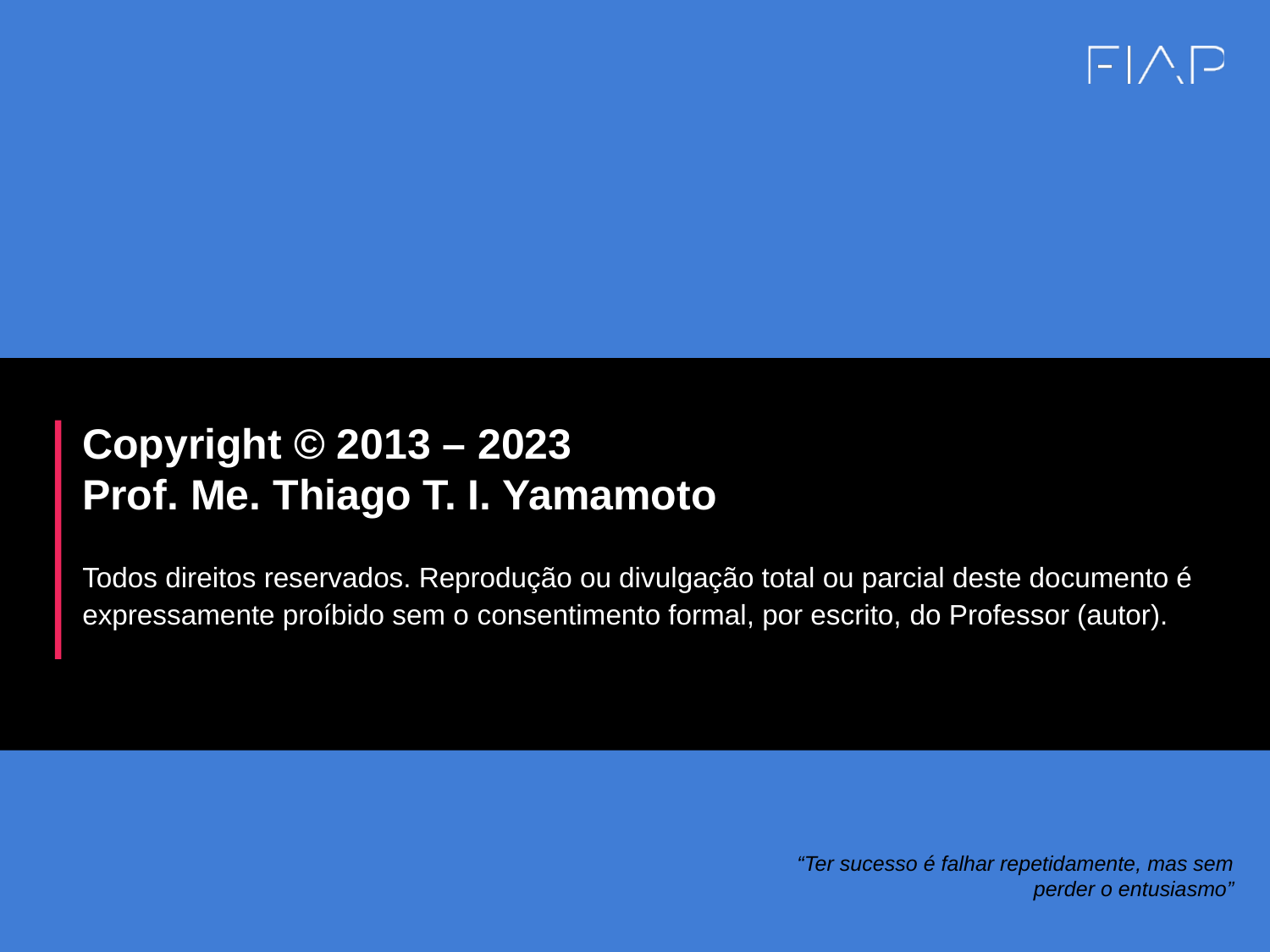

“Ter sucesso é falhar repetidamente, mas sem
perder o entusiasmo”